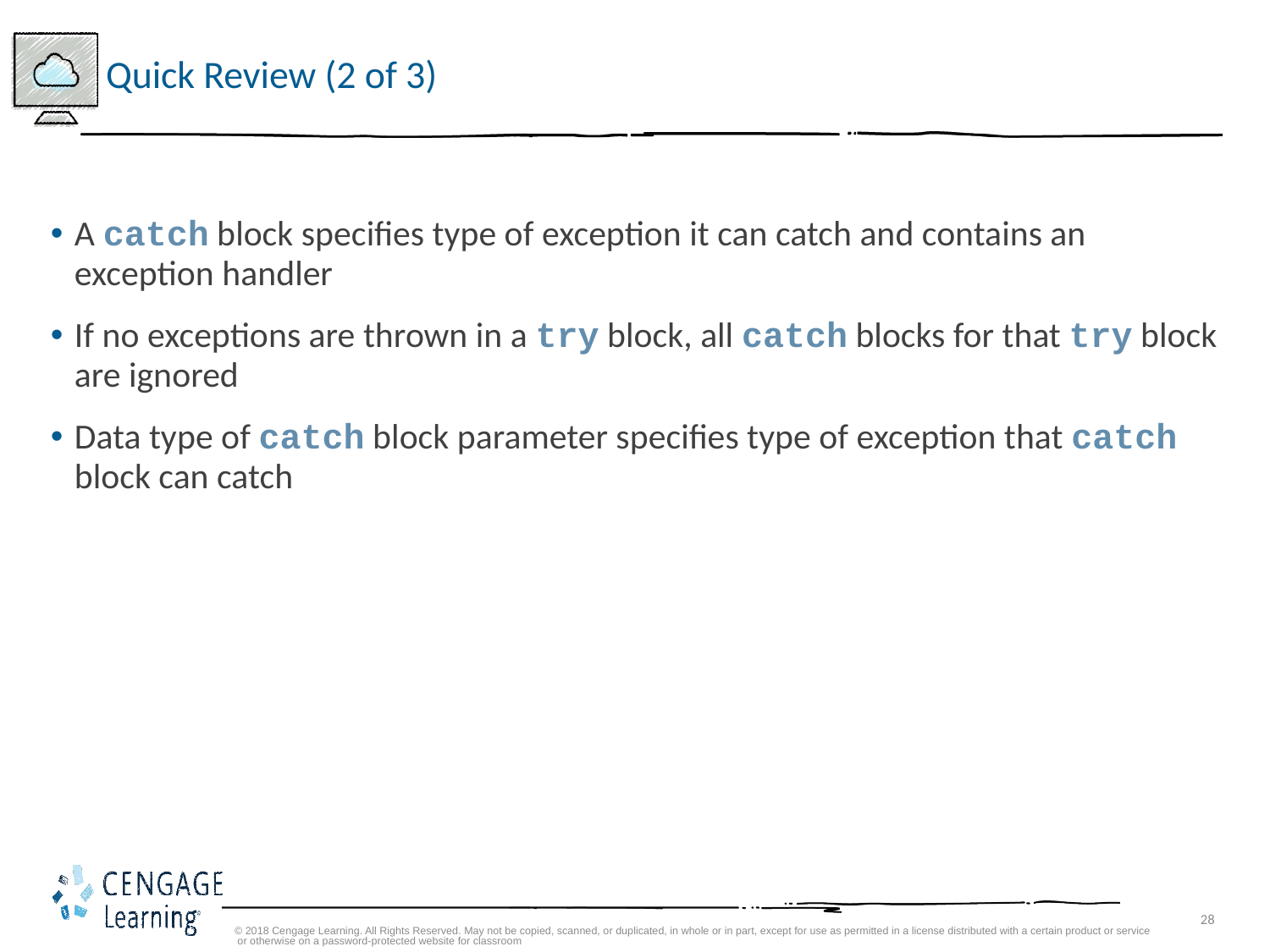

# Quick Review (2 of 3)
A catch block specifies type of exception it can catch and contains an exception handler
If no exceptions are thrown in a try block, all catch blocks for that try block are ignored
Data type of catch block parameter specifies type of exception that catch block can catch
© 2018 Cengage Learning. All Rights Reserved. May not be copied, scanned, or duplicated, in whole or in part, except for use as permitted in a license distributed with a certain product or service or otherwise on a password-protected website for classroom